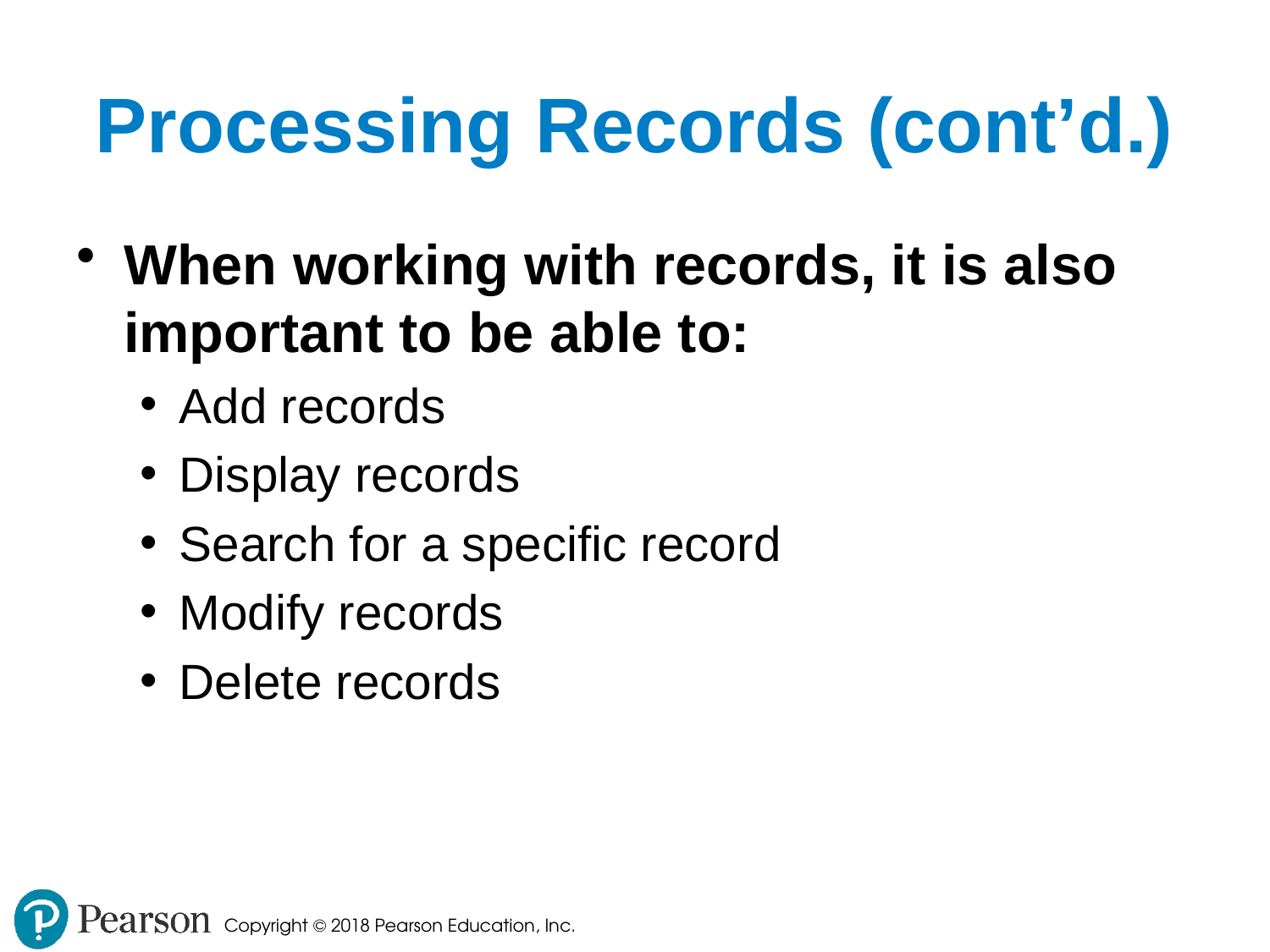

# Processing Records (cont’d.)
When working with records, it is also important to be able to:
Add records
Display records
Search for a specific record
Modify records
Delete records